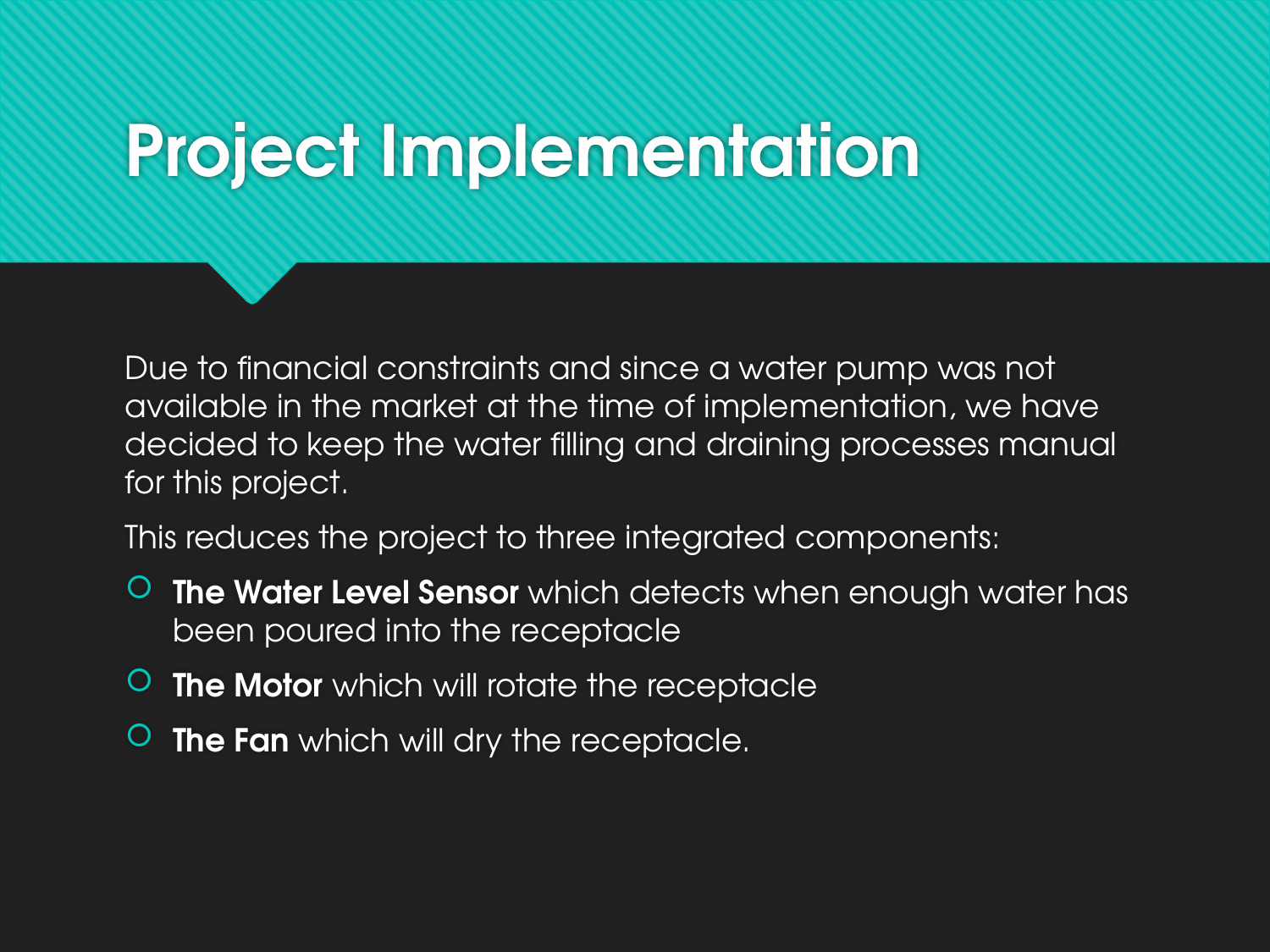

# Project Implementation
Due to financial constraints and since a water pump was not available in the market at the time of implementation, we have decided to keep the water filling and draining processes manual for this project.
This reduces the project to three integrated components:
The Water Level Sensor which detects when enough water has been poured into the receptacle
The Motor which will rotate the receptacle
The Fan which will dry the receptacle.